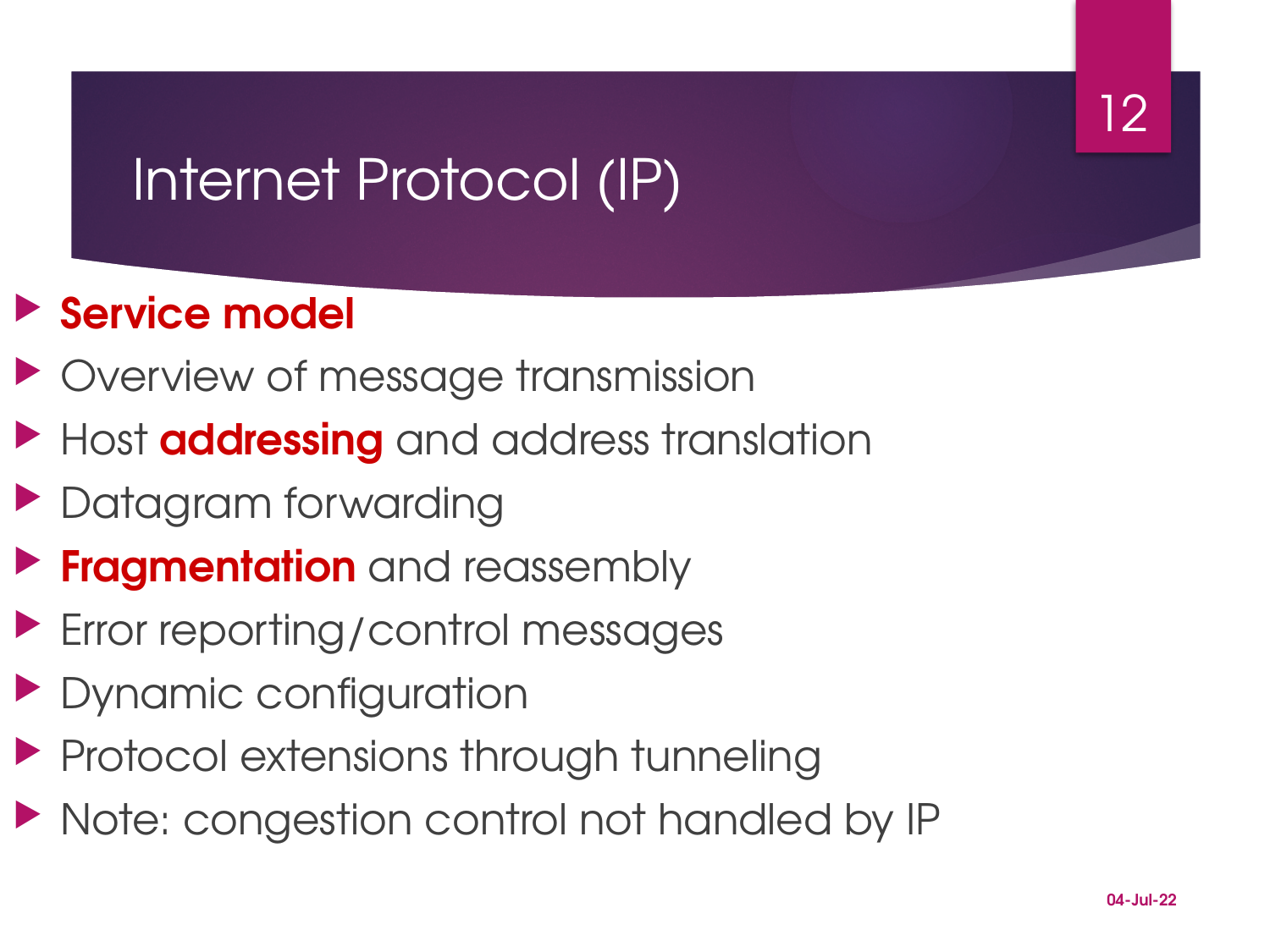

12
# Internet Protocol (IP)
Service model
Overview of message transmission
Host addressing and address translation
Datagram forwarding
Fragmentation and reassembly
Error reporting/control messages
Dynamic configuration
Protocol extensions through tunneling
Note: congestion control not handled by IP
04-Jul-22